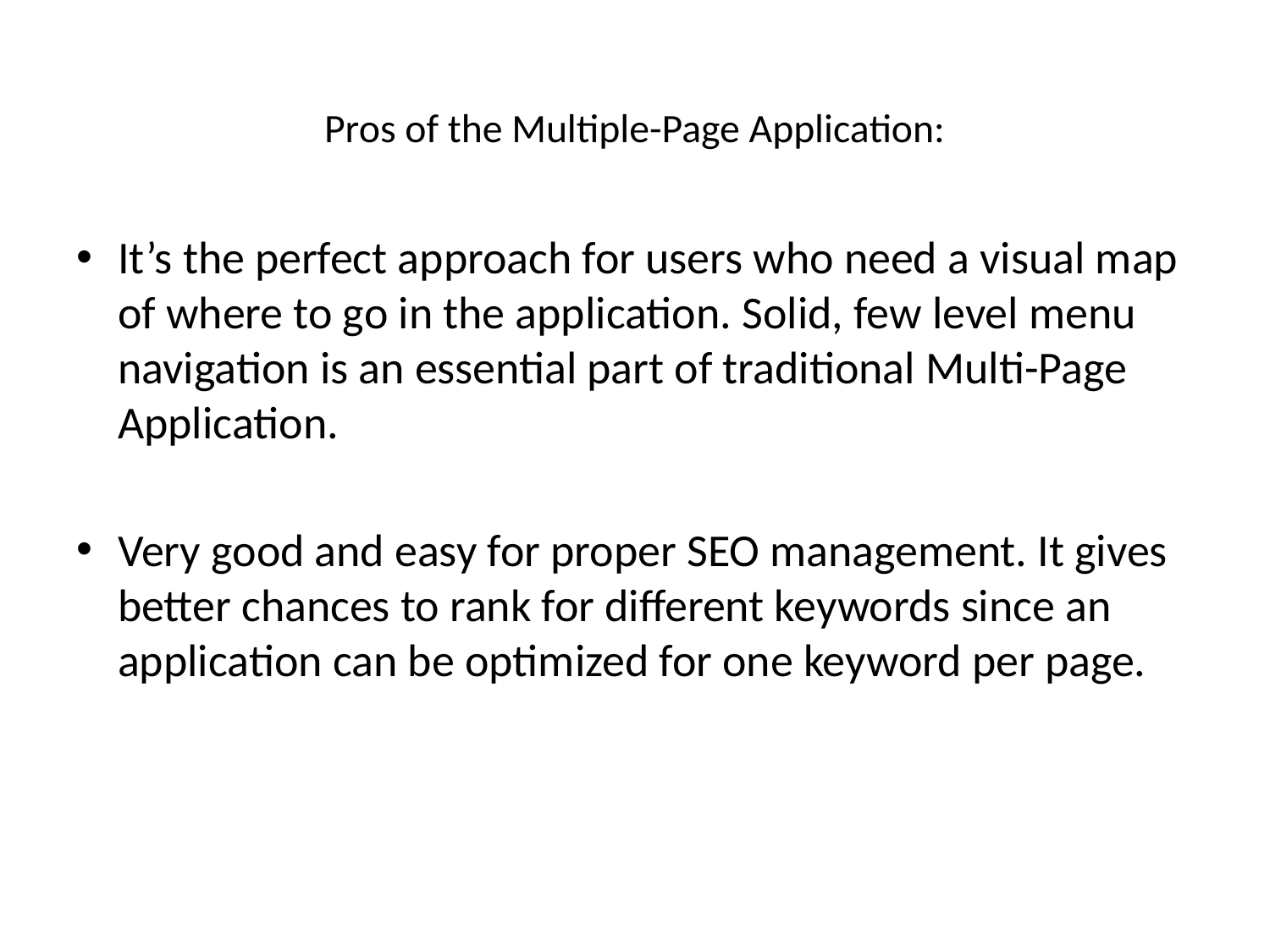

# Pros of the Multiple-Page Application:
It’s the perfect approach for users who need a visual map of where to go in the application. Solid, few level menu navigation is an essential part of traditional Multi-Page Application.

Very good and easy for proper SEO management. It gives better chances to rank for different keywords since an application can be optimized for one keyword per page.